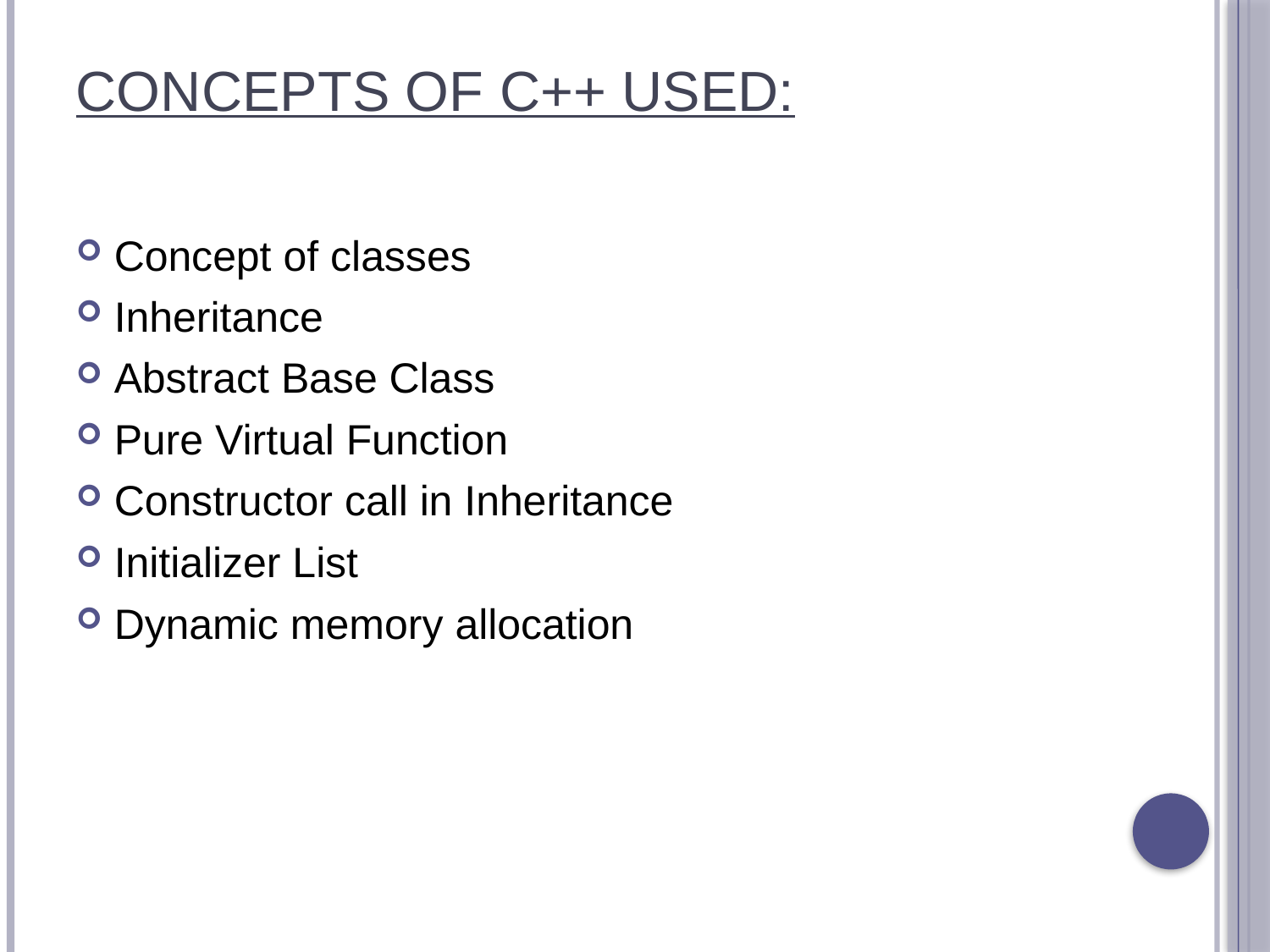

# Concepts of C++ Used:
Concept of classes
Inheritance
Abstract Base Class
Pure Virtual Function
Constructor call in Inheritance
Initializer List
Dynamic memory allocation